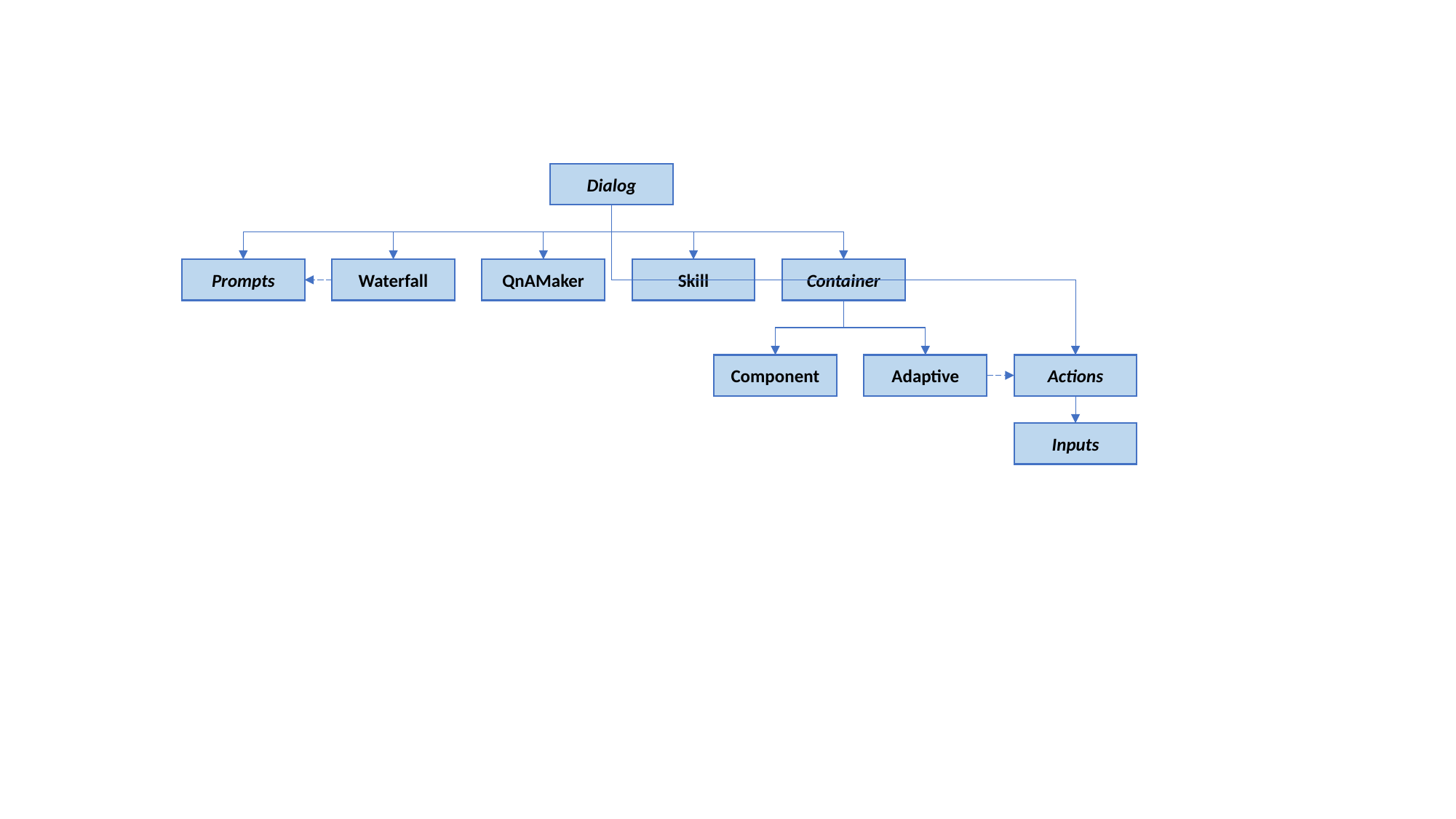

Dialog
Prompts
Waterfall
QnAMaker
Skill
Container
Component
Adaptive
Actions
Inputs